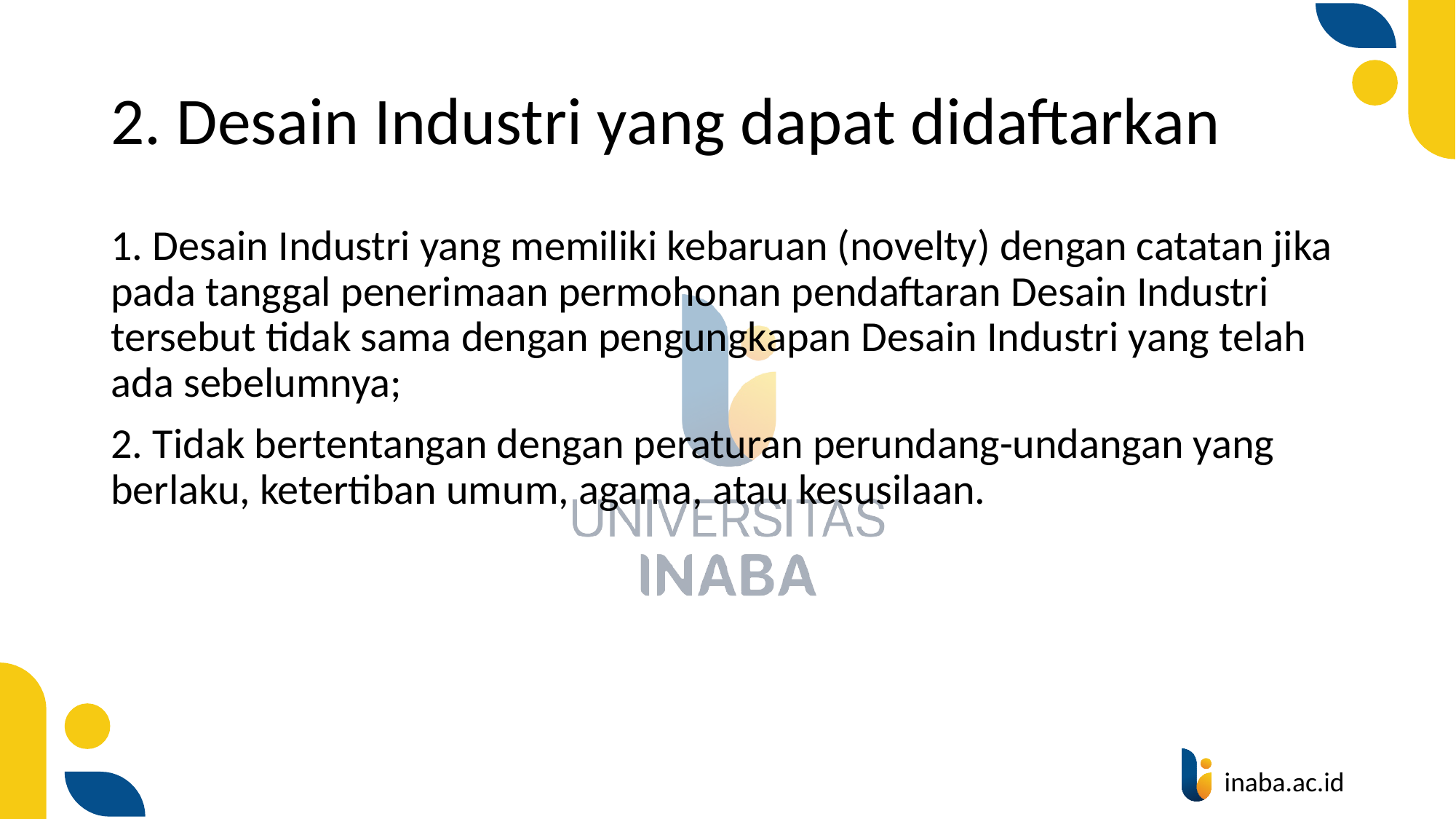

# 2. Desain Industri yang dapat didaftarkan
1. Desain Industri yang memiliki kebaruan (novelty) dengan catatan jika pada tanggal penerimaan permohonan pendaftaran Desain Industri tersebut tidak sama dengan pengungkapan Desain Industri yang telah ada sebelumnya;
2. Tidak bertentangan dengan peraturan perundang-undangan yang berlaku, ketertiban umum, agama, atau kesusilaan.